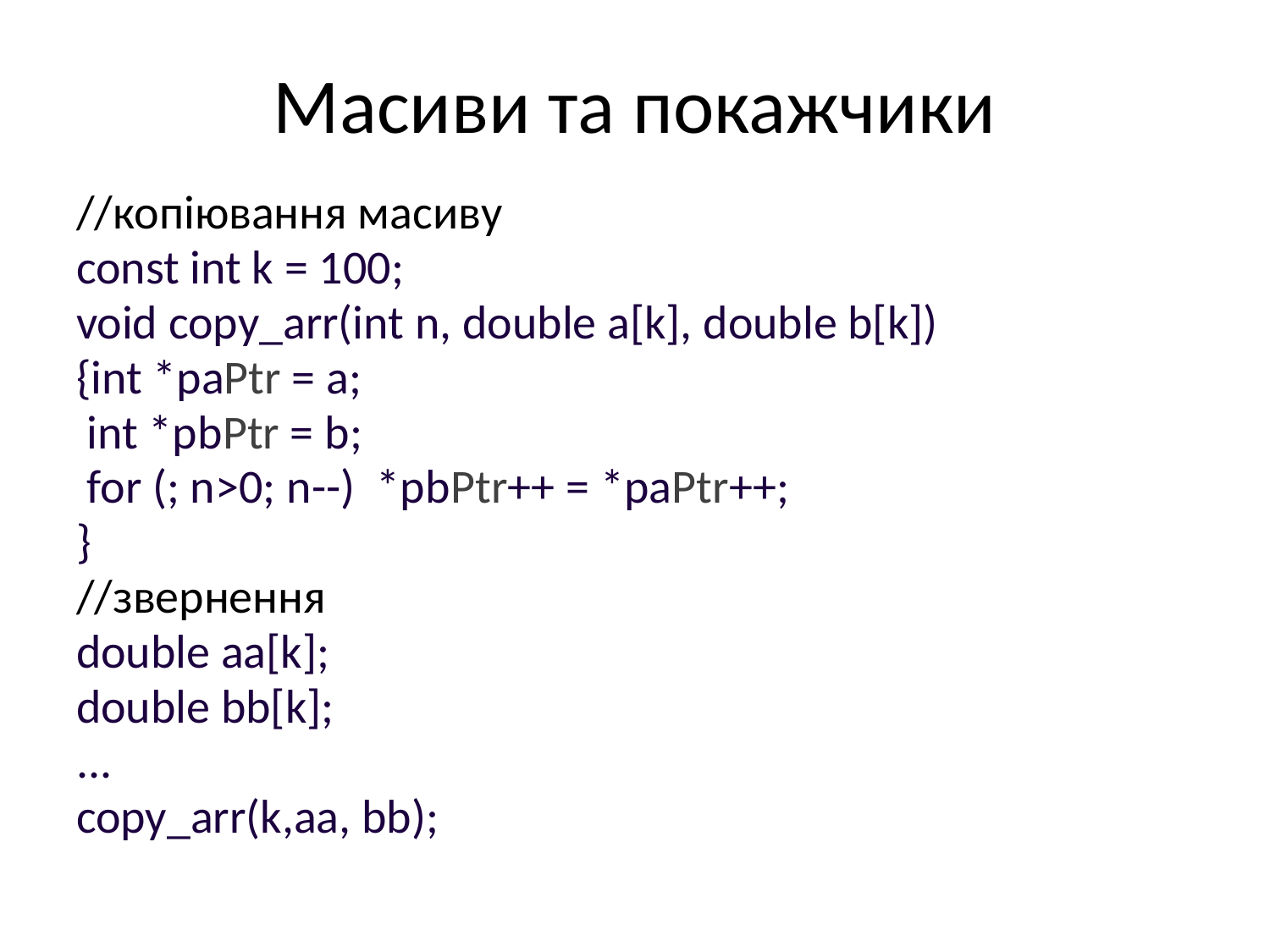

# Масиви та покажчики
//копіювання масиву
const int k = 100;
void copy_arr(int n, double a[k], double b[k])
{int *paРtr = a;
 int *pbРtr = b;
 for (; n>0; n--)  *pbРtr++ = *paРtr++;
}
//звернення
double aa[k];
double bb[k];
...
copy_arr(k,aa, bb);